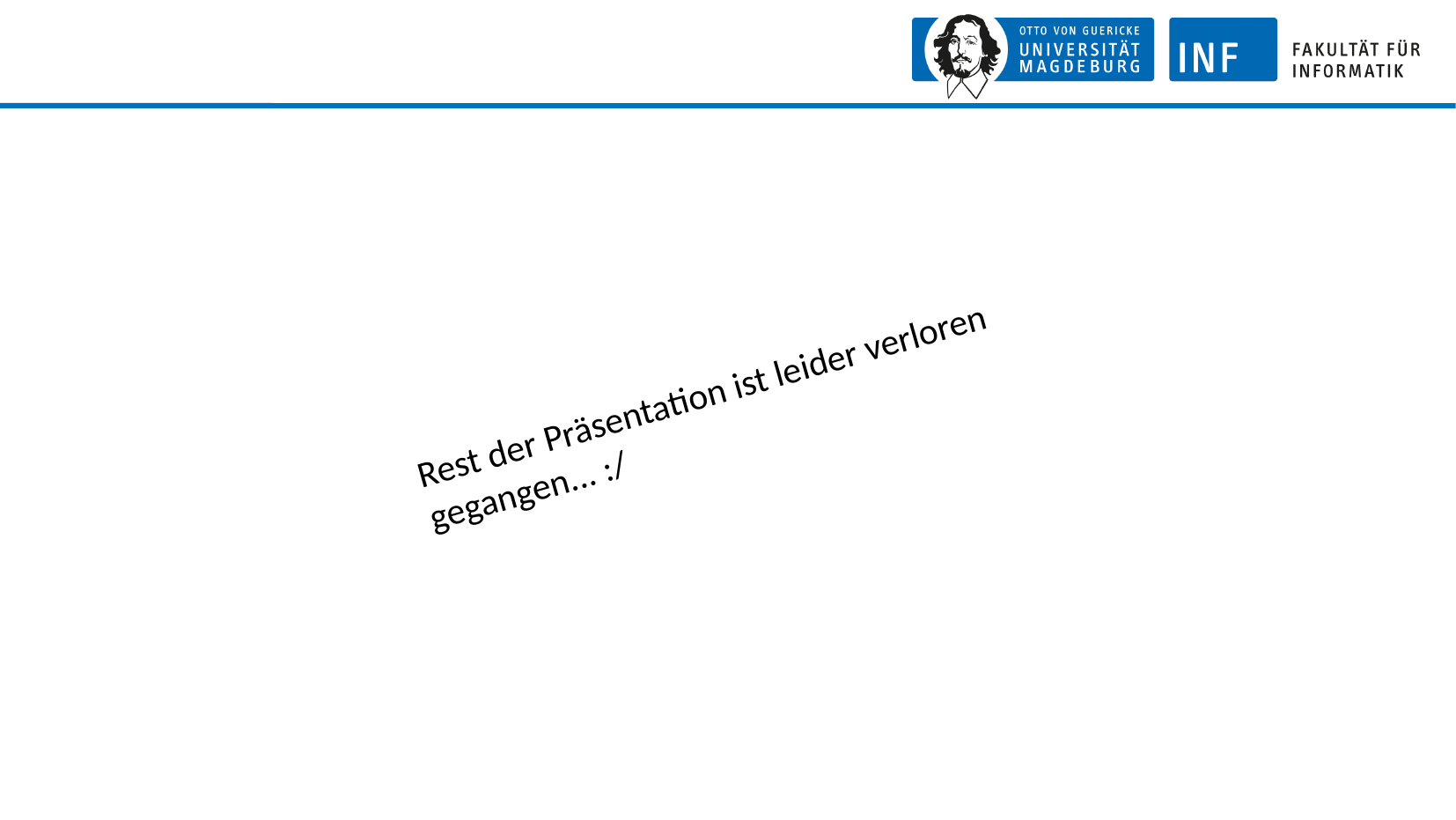

Rest der Präsentation ist leider verloren gegangen... :/